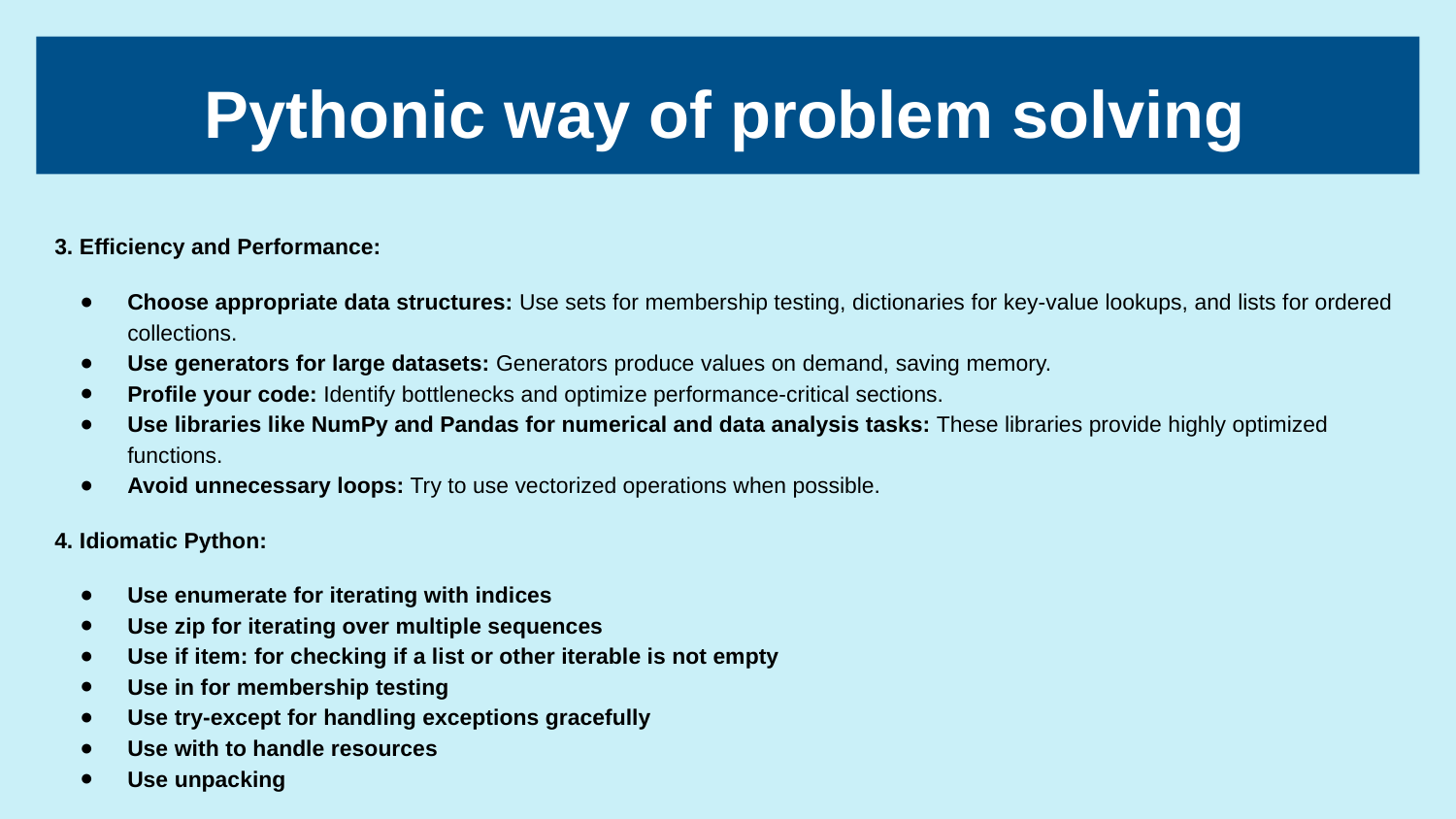

# Pythonic way of problem solving
3. Efficiency and Performance:
Choose appropriate data structures: Use sets for membership testing, dictionaries for key-value lookups, and lists for ordered collections.
Use generators for large datasets: Generators produce values on demand, saving memory.
Profile your code: Identify bottlenecks and optimize performance-critical sections.
Use libraries like NumPy and Pandas for numerical and data analysis tasks: These libraries provide highly optimized functions.
Avoid unnecessary loops: Try to use vectorized operations when possible.
4. Idiomatic Python:
Use enumerate for iterating with indices
Use zip for iterating over multiple sequences
Use if item: for checking if a list or other iterable is not empty
Use in for membership testing
Use try-except for handling exceptions gracefully
Use with to handle resources
Use unpacking